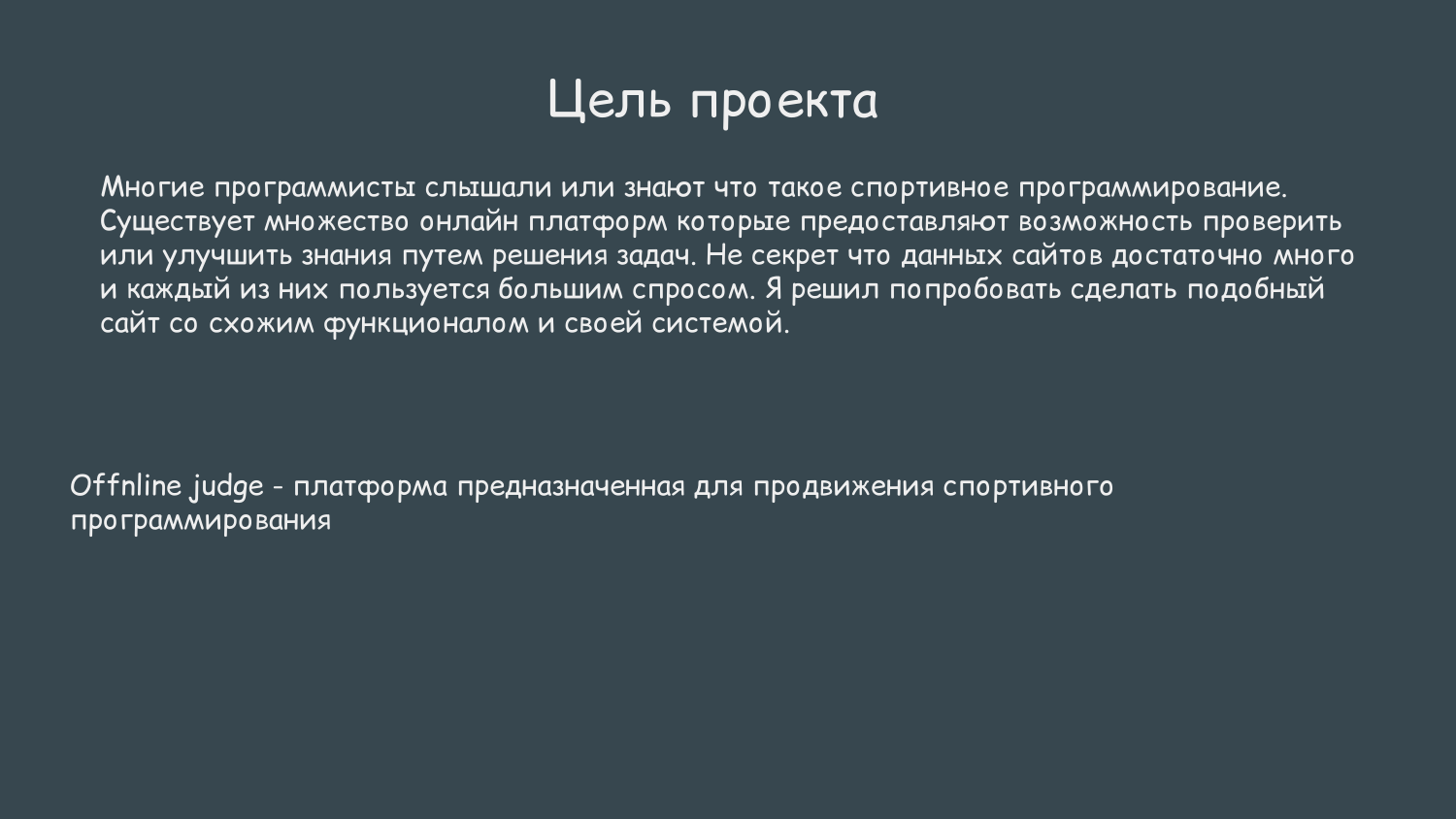

Цель проекта
Многие программисты слышали или знают что такое спортивное программирование. Существует множество онлайн платформ которые предоставляют возможность проверить или улучшить знания путем решения задач. Не секрет что данных сайтов достаточно много и каждый из них пользуется большим спросом. Я решил попробовать сделать подобный сайт со схожим функционалом и своей системой.
Offnline judge - платформа предназначенная для продвижения спортивного программирования